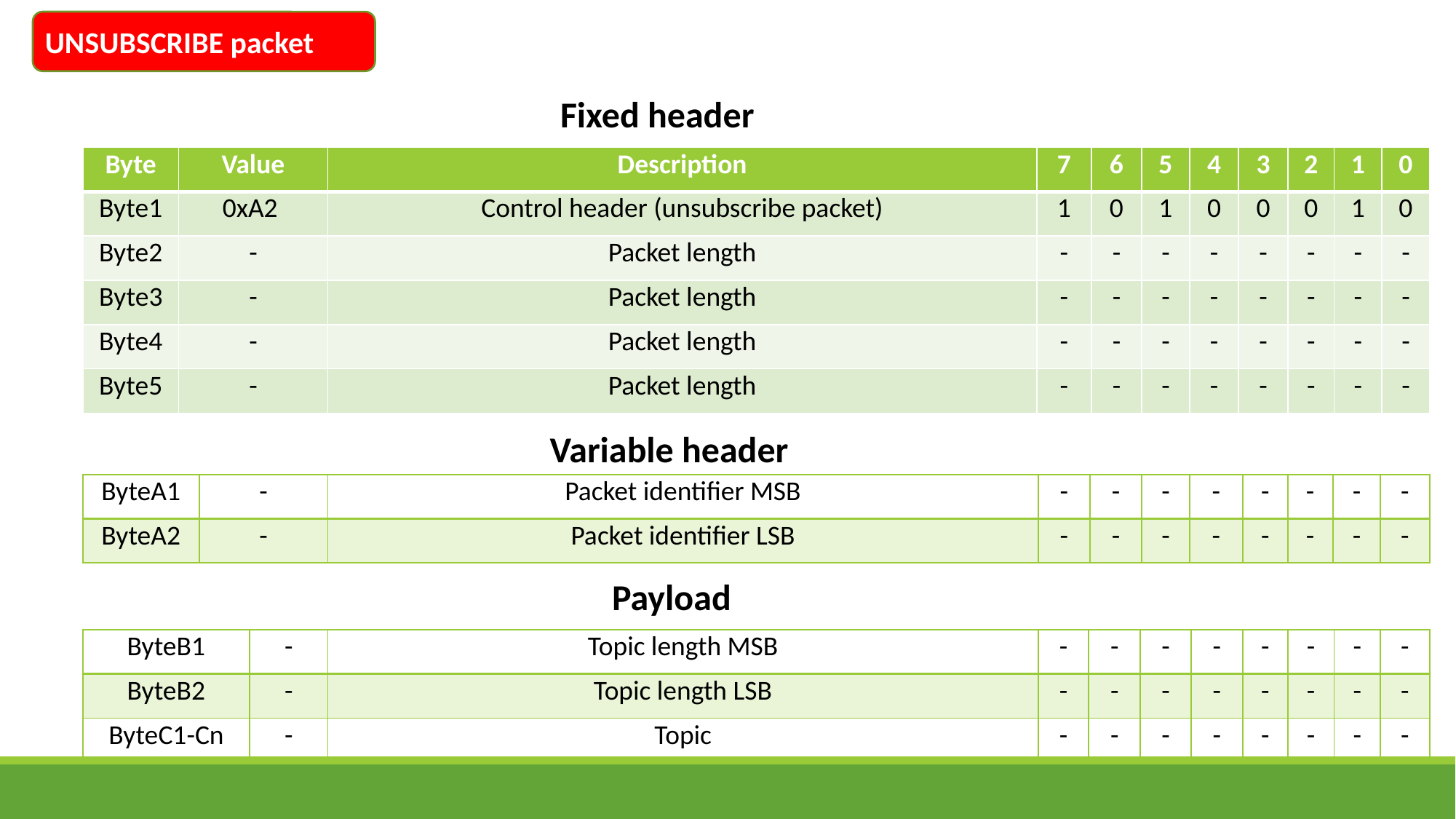

UNSUBSCRIBE packet
Fixed header
| Byte | Value | Description | 7 | 6 | 5 | 4 | 3 | 2 | 1 | 0 |
| --- | --- | --- | --- | --- | --- | --- | --- | --- | --- | --- |
| Byte1 | 0xA2 | Control header (unsubscribe packet) | 1 | 0 | 1 | 0 | 0 | 0 | 1 | 0 |
| Byte2 | - | Packet length | - | - | - | - | - | - | - | - |
| Byte3 | - | Packet length | - | - | - | - | - | - | - | - |
| Byte4 | - | Packet length | - | - | - | - | - | - | - | - |
| Byte5 | - | Packet length | - | - | - | - | - | - | - | - |
Variable header
| ByteA1 | - | Packet identifier MSB | - | - | - | - | - | - | - | - |
| --- | --- | --- | --- | --- | --- | --- | --- | --- | --- | --- |
| ByteA2 | - | Packet identifier LSB | - | - | - | - | - | - | - | - |
Payload
| ByteB1 | - | Topic length MSB | - | - | - | - | - | - | - | - |
| --- | --- | --- | --- | --- | --- | --- | --- | --- | --- | --- |
| ByteB2 | - | Topic length LSB | - | - | - | - | - | - | - | - |
| ByteC1-Cn | - | Topic | - | - | - | - | - | - | - | - |